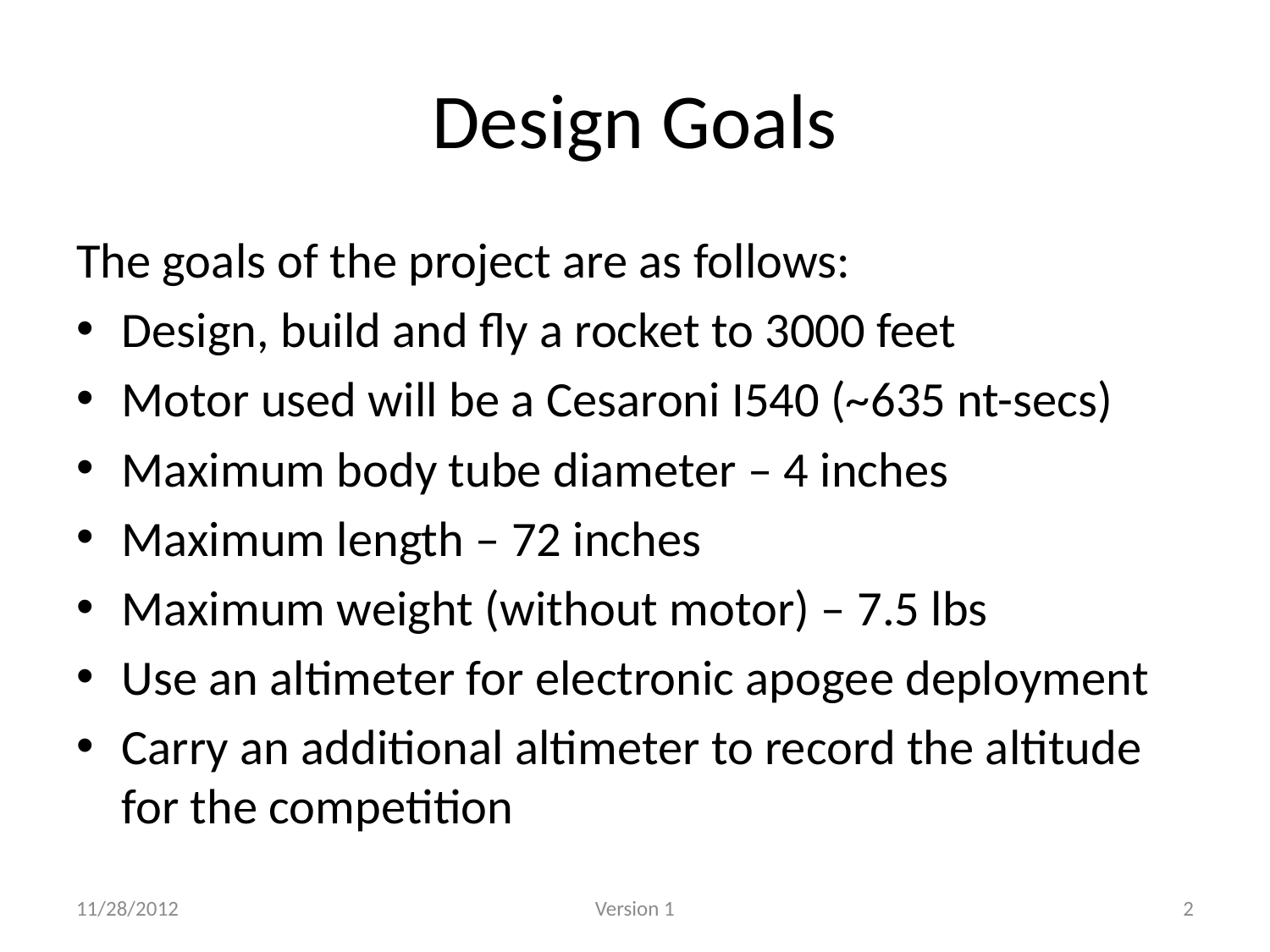

# Design Goals
The goals of the project are as follows:
Design, build and fly a rocket to 3000 feet
Motor used will be a Cesaroni I540 (~635 nt-secs)
Maximum body tube diameter – 4 inches
Maximum length – 72 inches
Maximum weight (without motor) – 7.5 lbs
Use an altimeter for electronic apogee deployment
Carry an additional altimeter to record the altitude for the competition
11/28/2012
Version 1
2